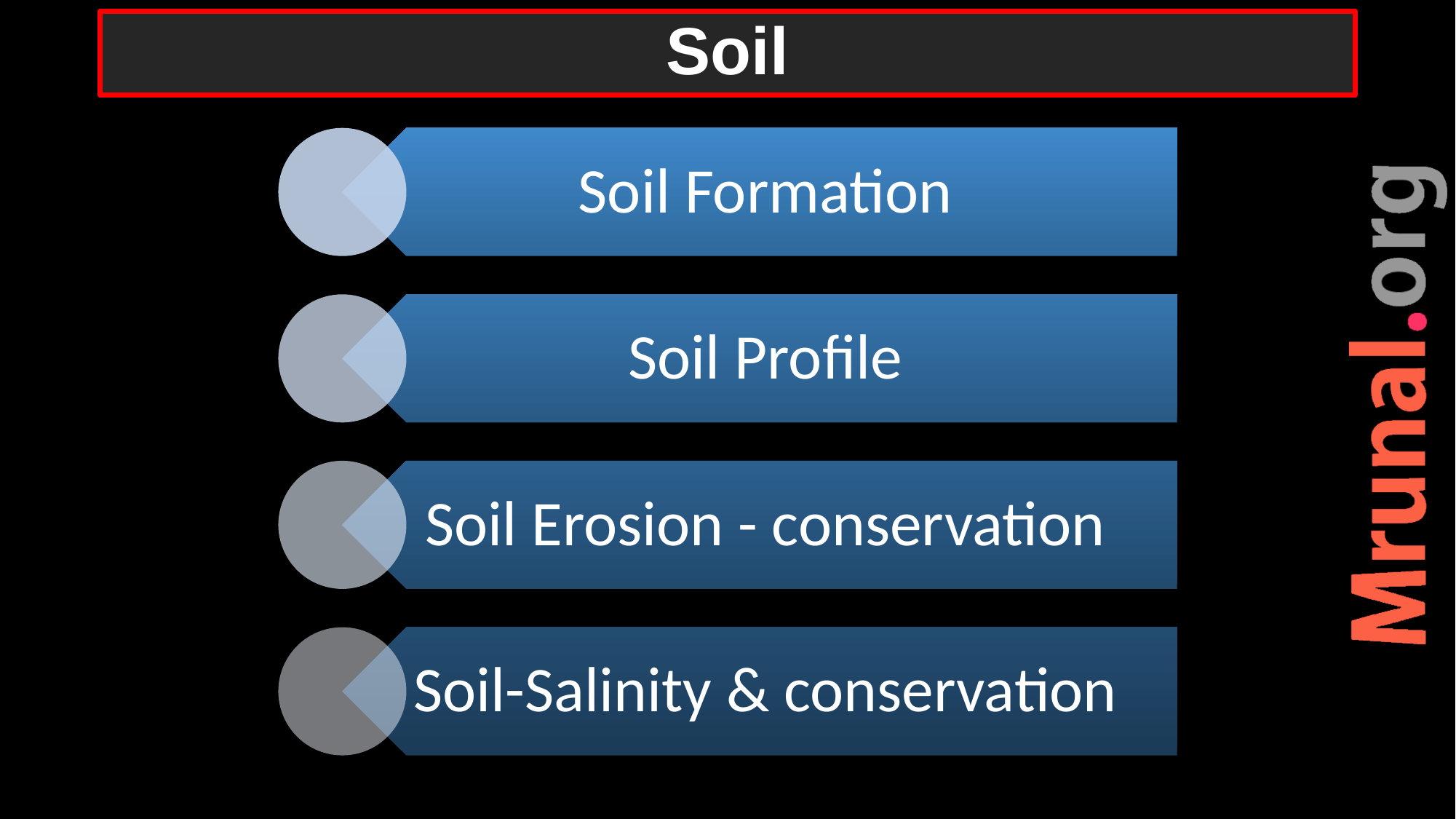

# Soil
Soil Formation
Soil Profile
Soil Erosion - conservation
Soil-Salinity & conservation